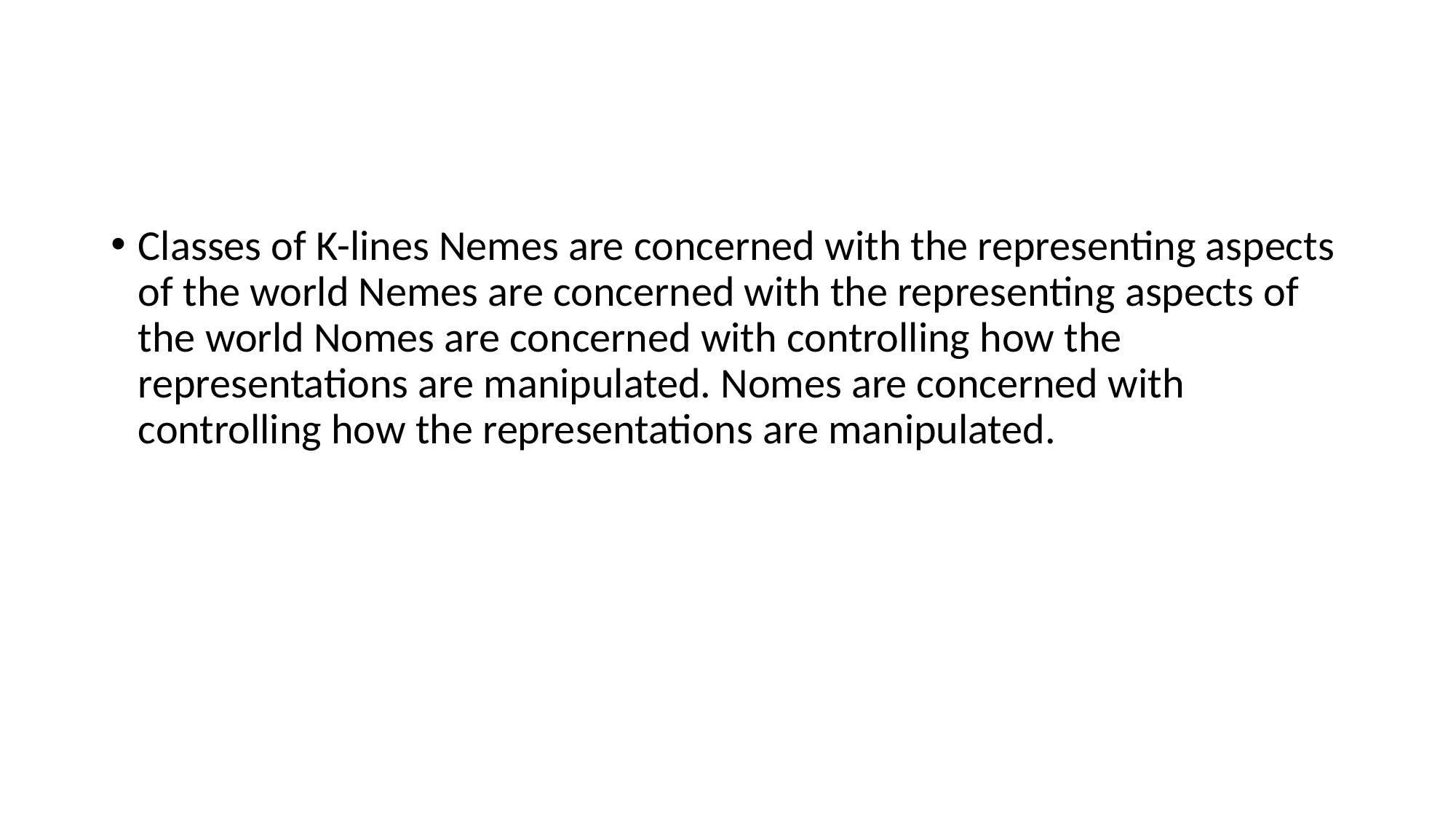

#
Classes of K-lines Nemes are concerned with the representing aspects of the world Nemes are concerned with the representing aspects of the world Nomes are concerned with controlling how the representations are manipulated. Nomes are concerned with controlling how the representations are manipulated.